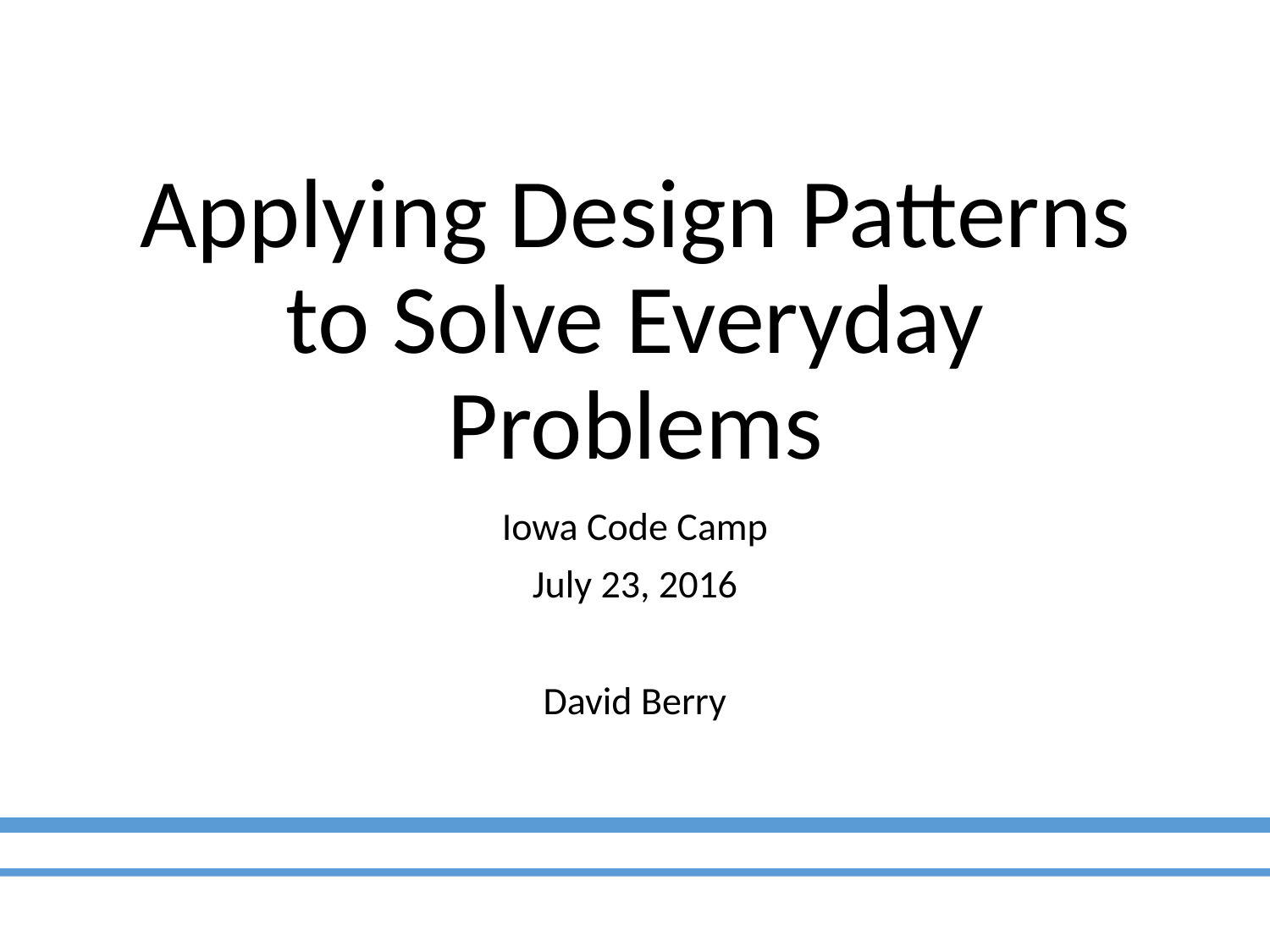

# Applying Design Patterns to Solve Everyday Problems
Iowa Code Camp
July 23, 2016

David Berry